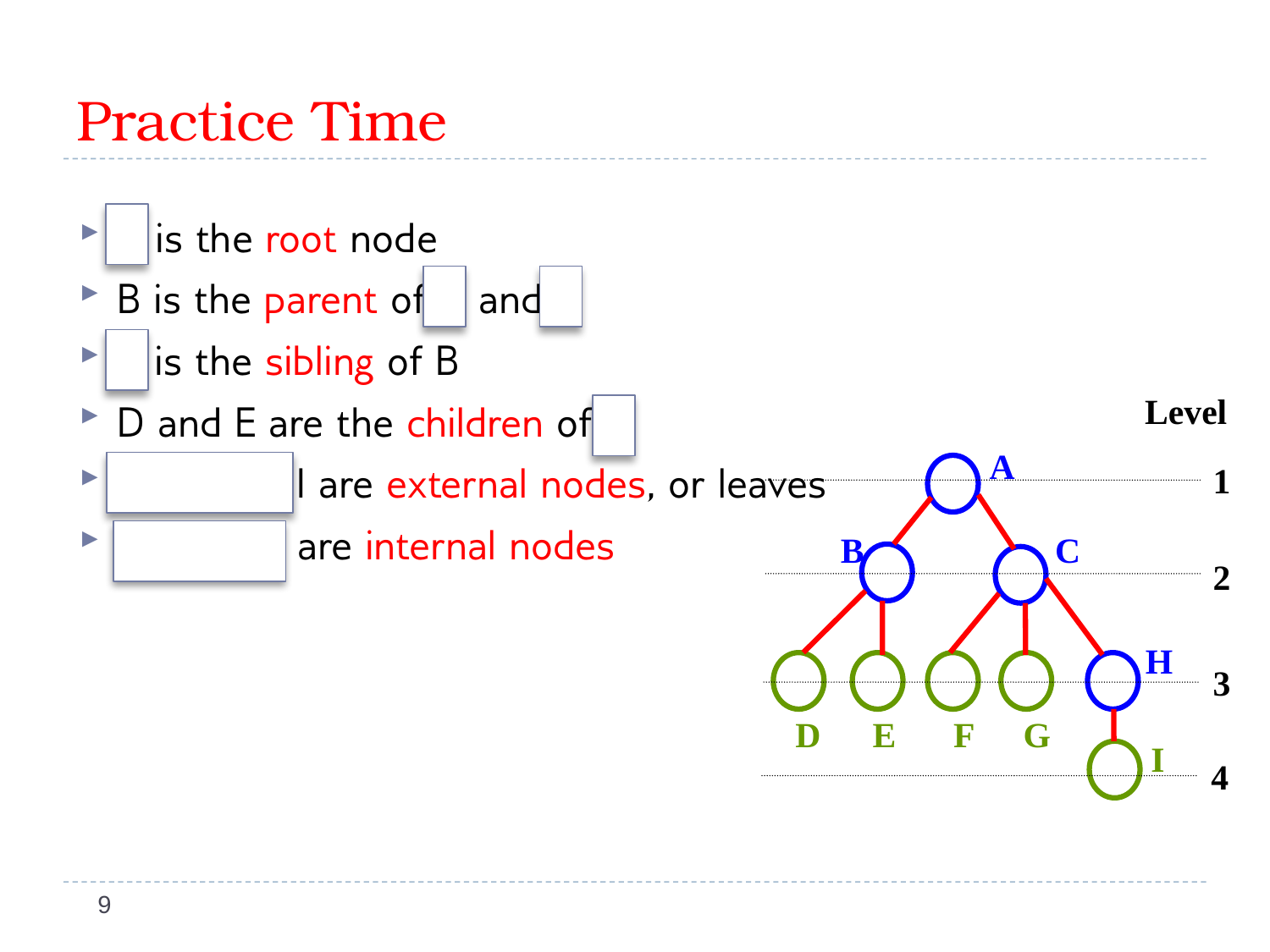

# Practice Time
A is the root node
B is the parent of D and E
C is the sibling of B
D and E are the children of B
D, E, F, G, I are external nodes, or leaves
A, B, C, H are internal nodes

Level
A
1

B
C

2

H

3

D
E
F
G

I

4

9